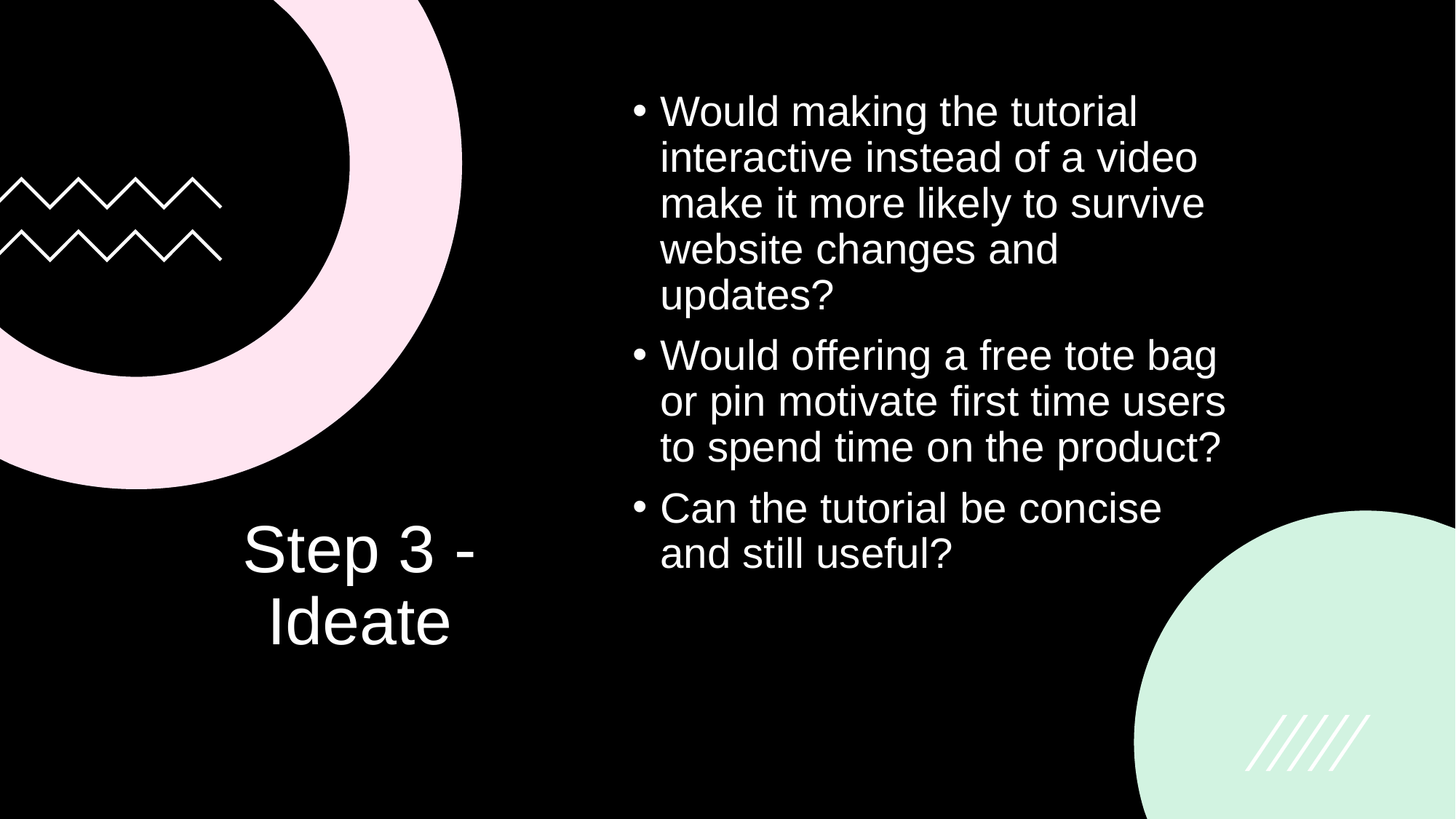

Would making the tutorial interactive instead of a video make it more likely to survive website changes and updates?
Would offering a free tote bag or pin motivate first time users to spend time on the product?
Can the tutorial be concise and still useful?

# Step 3 - Ideate